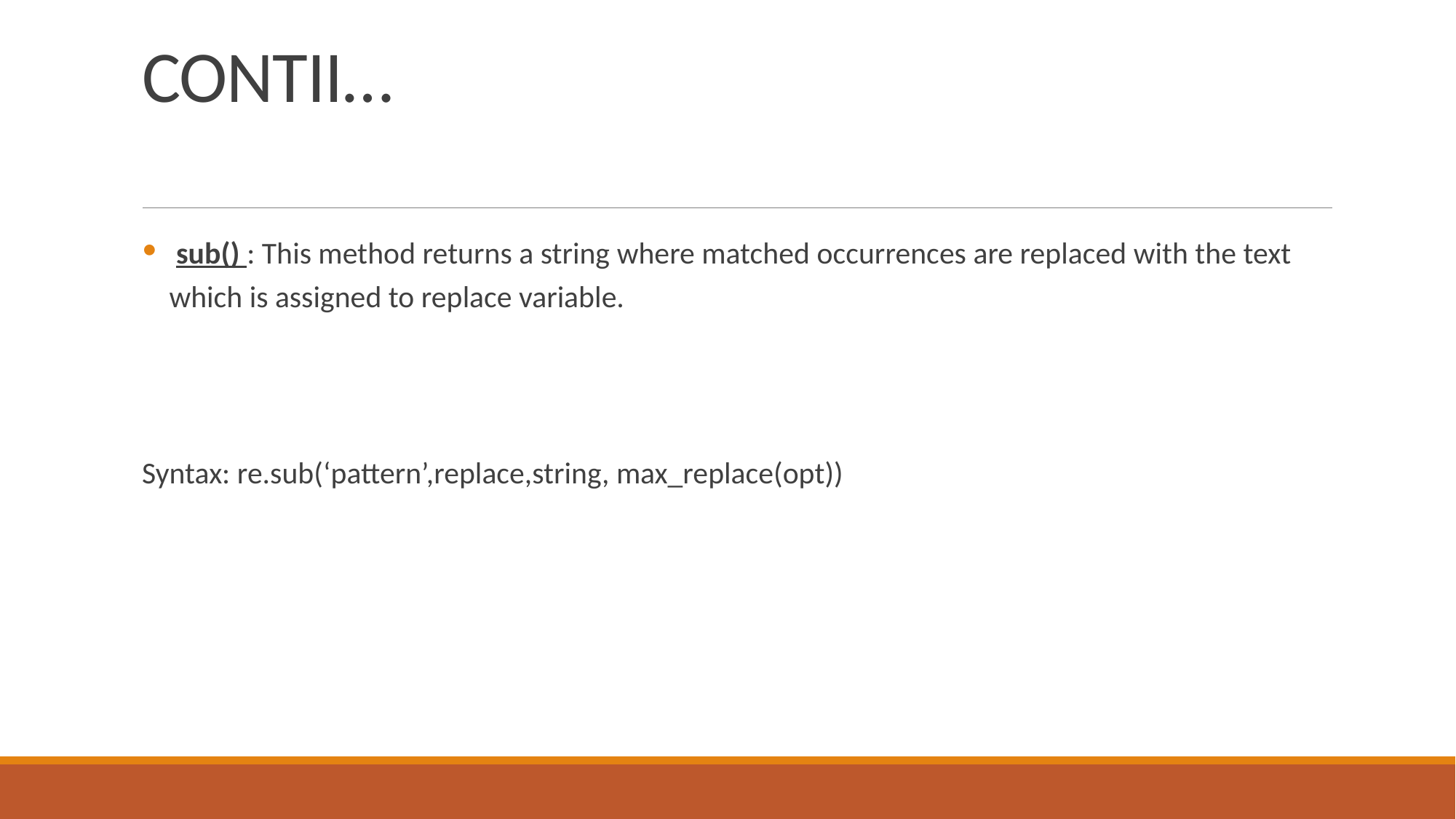

# CONTII…
 sub() : This method returns a string where matched occurrences are replaced with the text which is assigned to replace variable.

Syntax: re.sub(‘pattern’,replace,string, max_replace(opt))